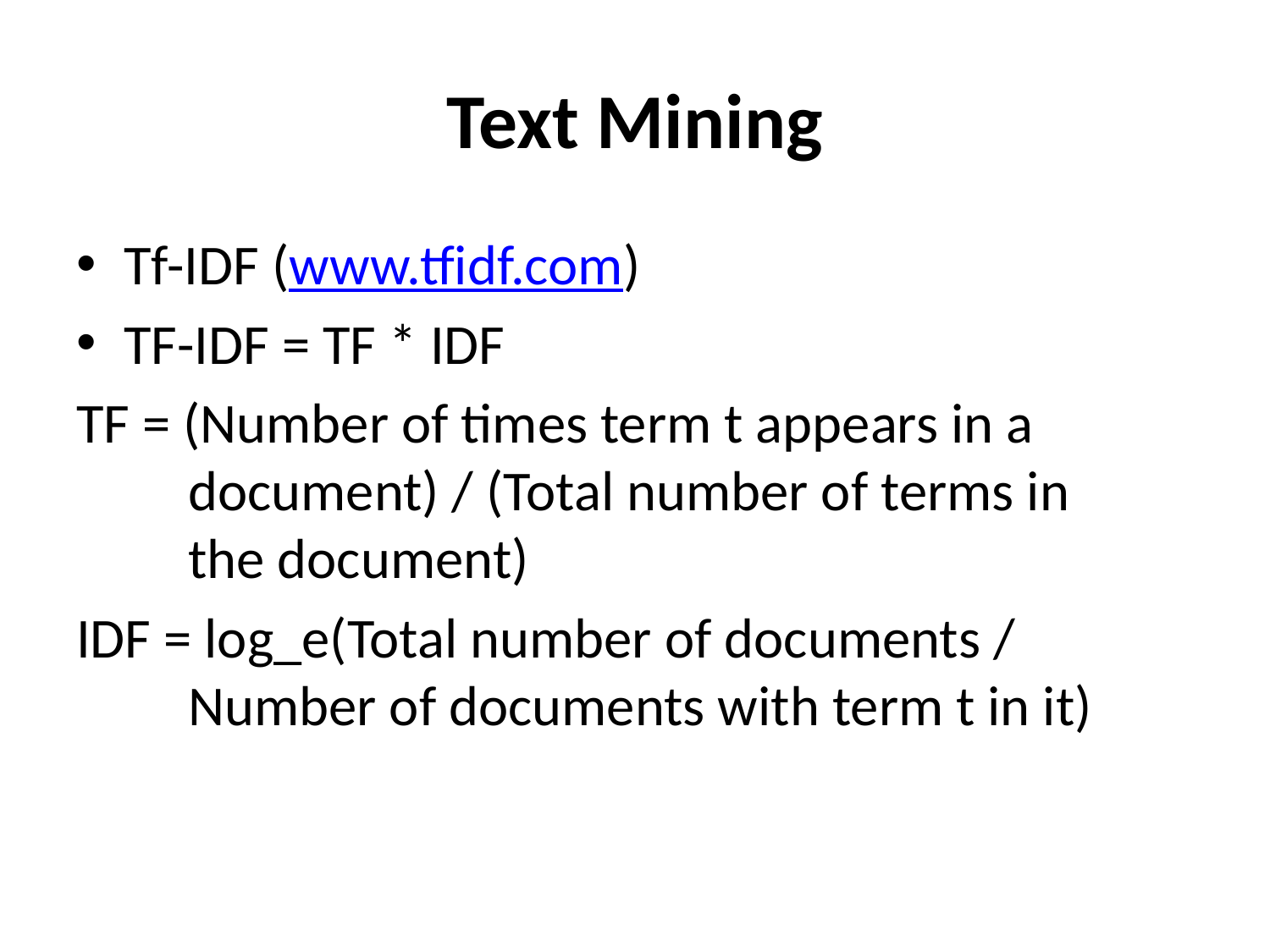

# Text Mining
Tf-IDF (www.tfidf.com)
TF-IDF = TF * IDF
TF = (Number of times term t appears in a document) / (Total number of terms in the document)
IDF = log_e(Total number of documents / Number of documents with term t in it)